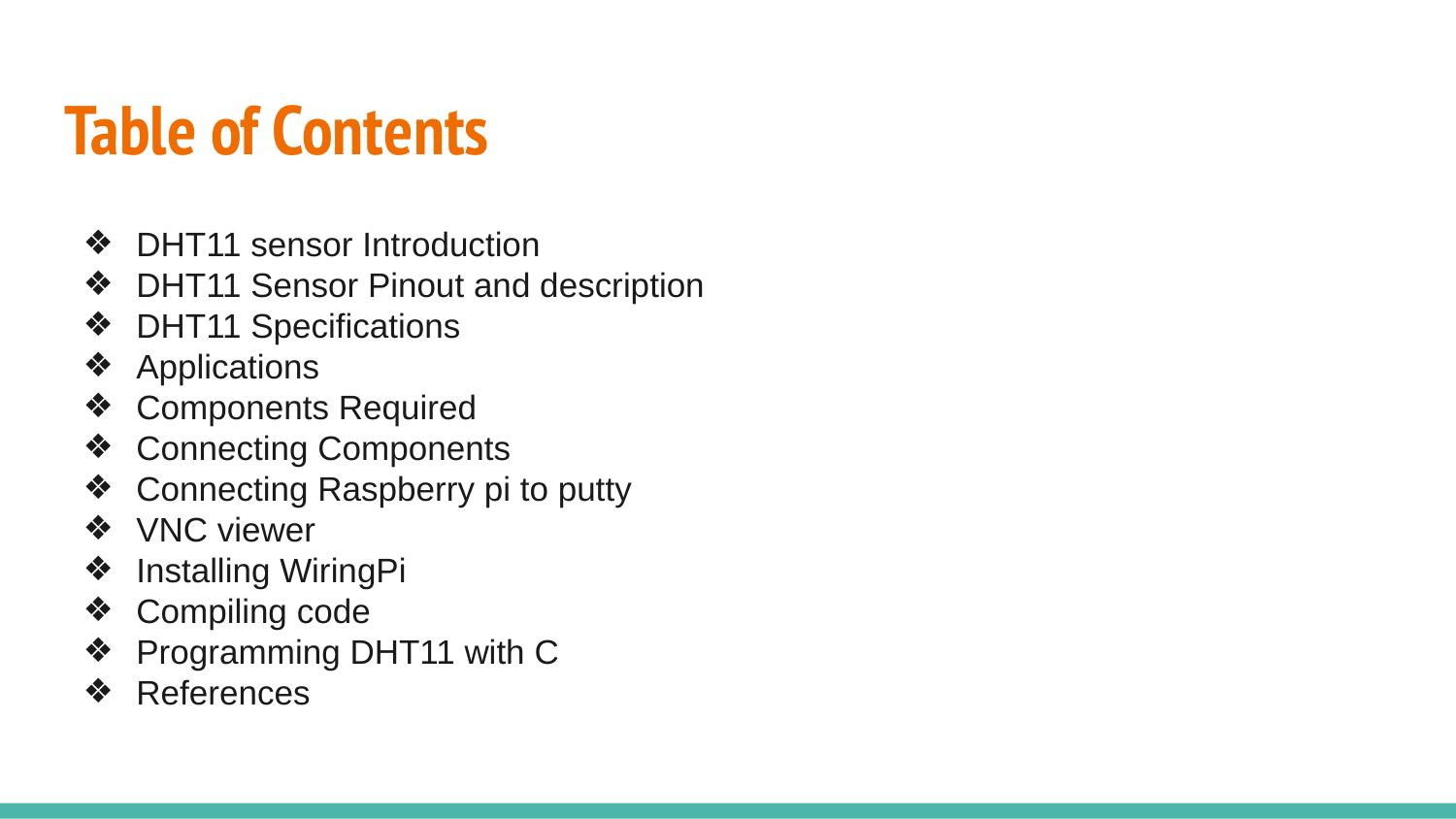

# Table of Contents
DHT11 sensor Introduction
DHT11 Sensor Pinout and description
DHT11 Specifications
Applications
Components Required
Connecting Components
Connecting Raspberry pi to putty
VNC viewer
Installing WiringPi
Compiling code
Programming DHT11 with C
References